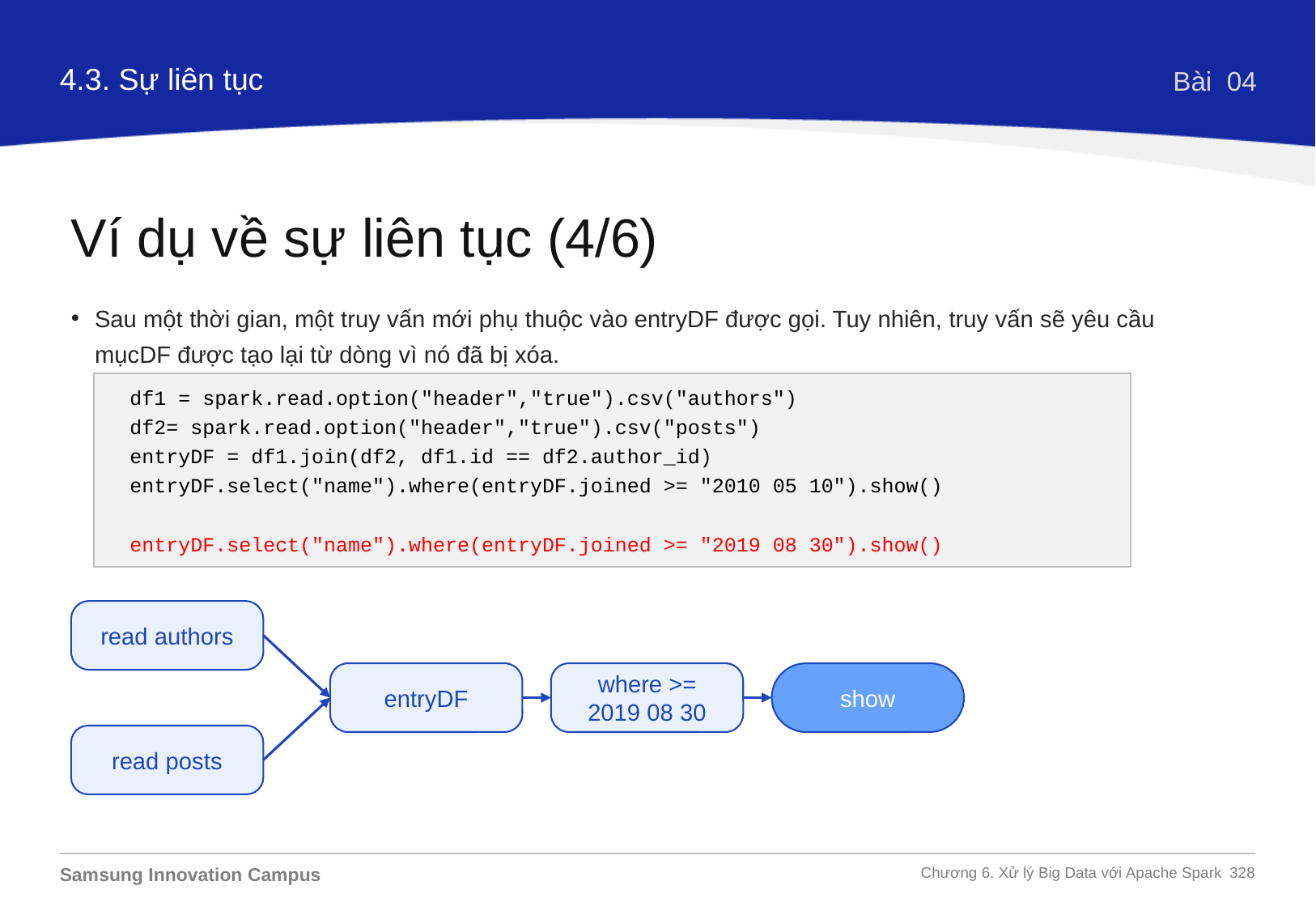

4.3. Sự liên tục
Bài  04
Ví dụ về sự liên tục (4/6)
Sau một thời gian, một truy vấn mới phụ thuộc vào entryDF được gọi. Tuy nhiên, truy vấn sẽ yêu cầu mụcDF được tạo lại từ dòng vì nó đã bị xóa.
df1 = spark.read.option("header","true").csv("authors")
df2= spark.read.option("header","true").csv("posts")
entryDF = df1.join(df2, df1.id == df2.author_id)
entryDF.select("name").where(entryDF.joined >= "2010 05 10").show()

entryDF.select("name").where(entryDF.joined >= "2019 08 30").show()
read authors
read posts
entryDF
where >=
2019 08 30
show